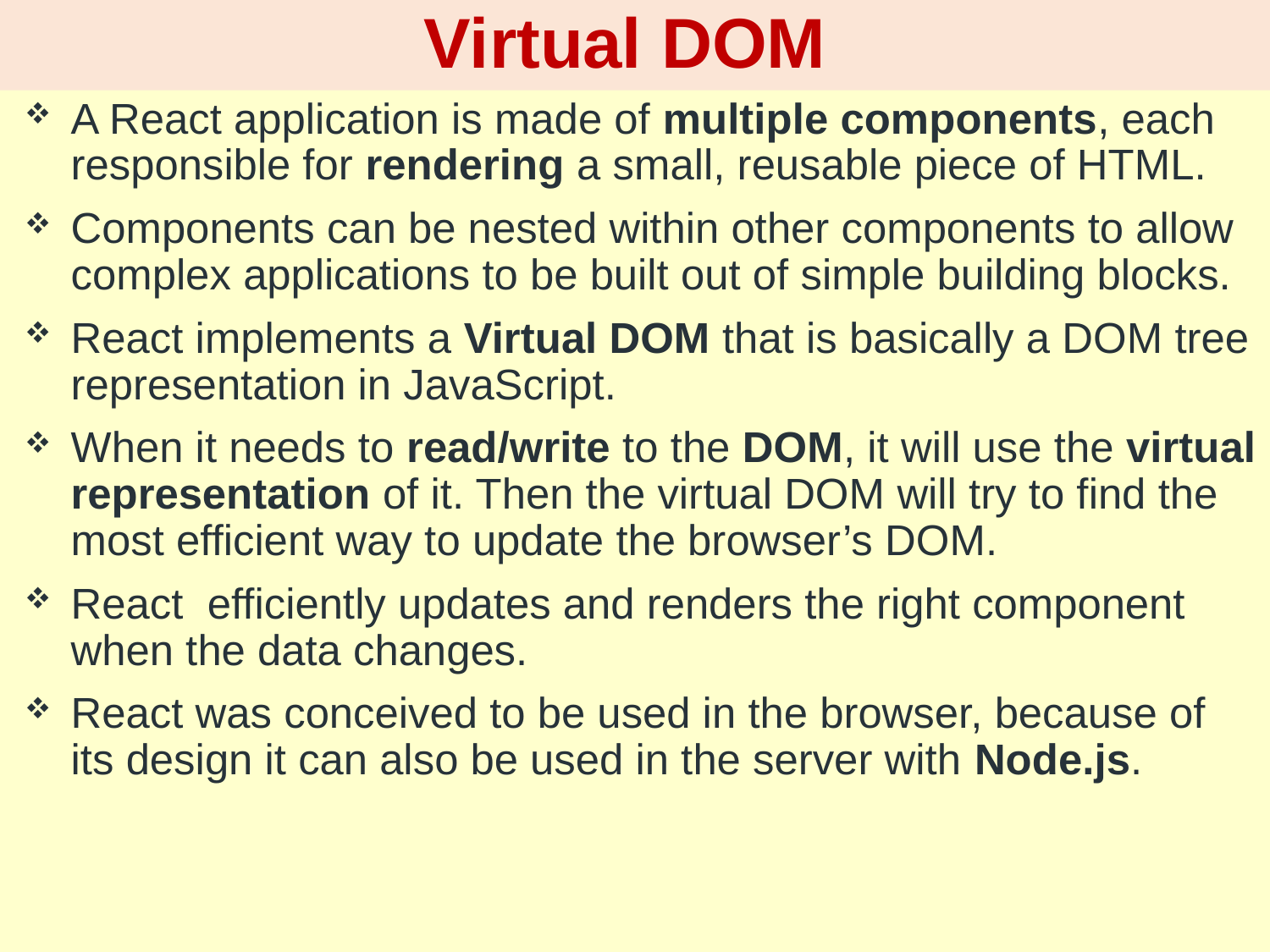

# Virtual DOM
A React application is made of multiple components, each responsible for rendering a small, reusable piece of HTML.
Components can be nested within other components to allow complex applications to be built out of simple building blocks.
React implements a Virtual DOM that is basically a DOM tree representation in JavaScript.
When it needs to read/write to the DOM, it will use the virtual representation of it. Then the virtual DOM will try to find the most efficient way to update the browser’s DOM.
React  efficiently updates and renders the right component when the data changes.
React was conceived to be used in the browser, because of its design it can also be used in the server with Node.js.